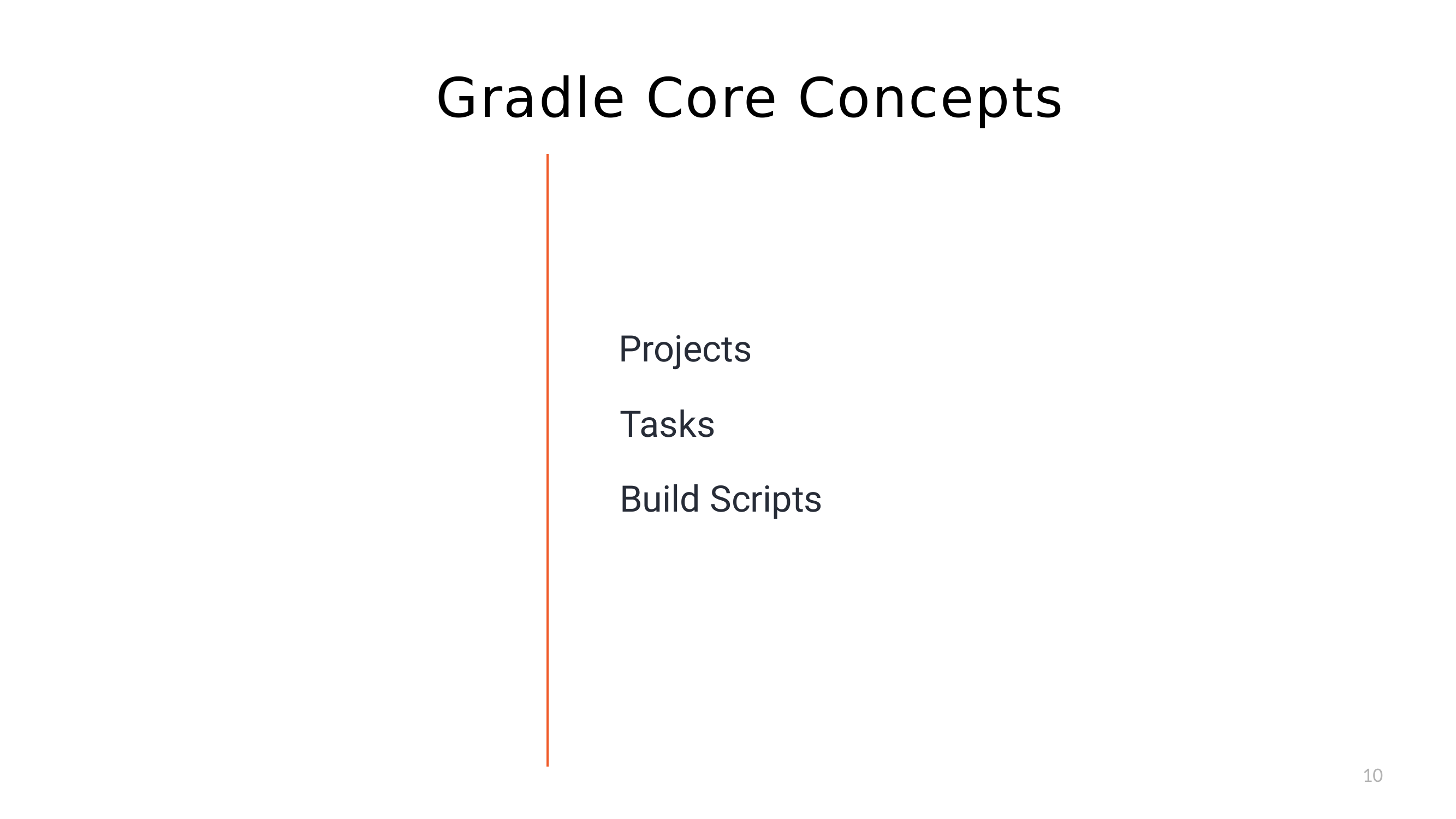

Gradle Core Concepts
Projects
Tasks
Build Scripts

10